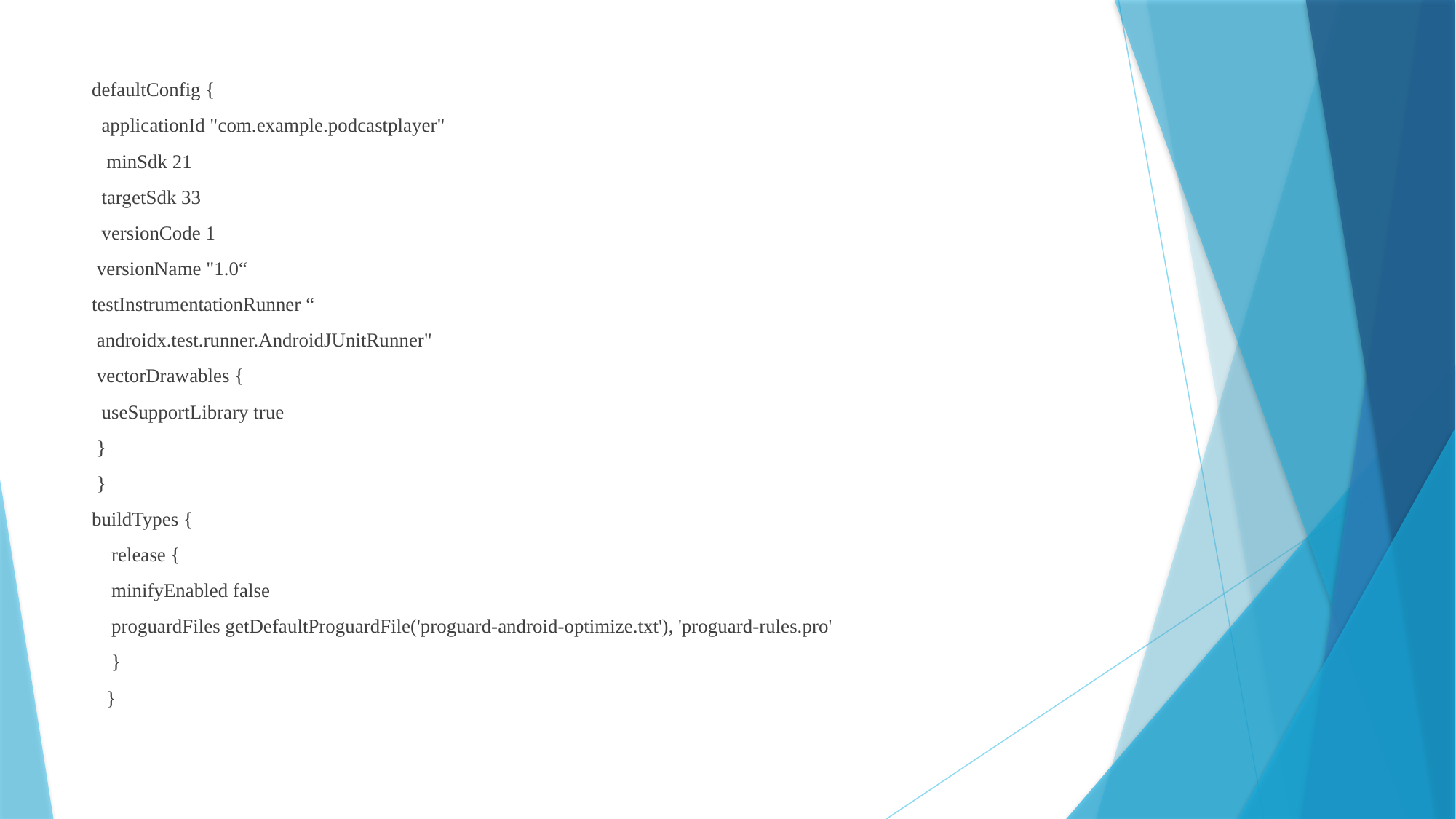

defaultConfig {
  applicationId "com.example.podcastplayer"
   minSdk 21
  targetSdk 33
  versionCode 1
 versionName "1.0“
testInstrumentationRunner “
 androidx.test.runner.AndroidJUnitRunner"
 vectorDrawables {
  useSupportLibrary true
 }
 }
buildTypes {
    release {
    minifyEnabled false
    proguardFiles getDefaultProguardFile('proguard-android-optimize.txt'), 'proguard-rules.pro'
    }
   }